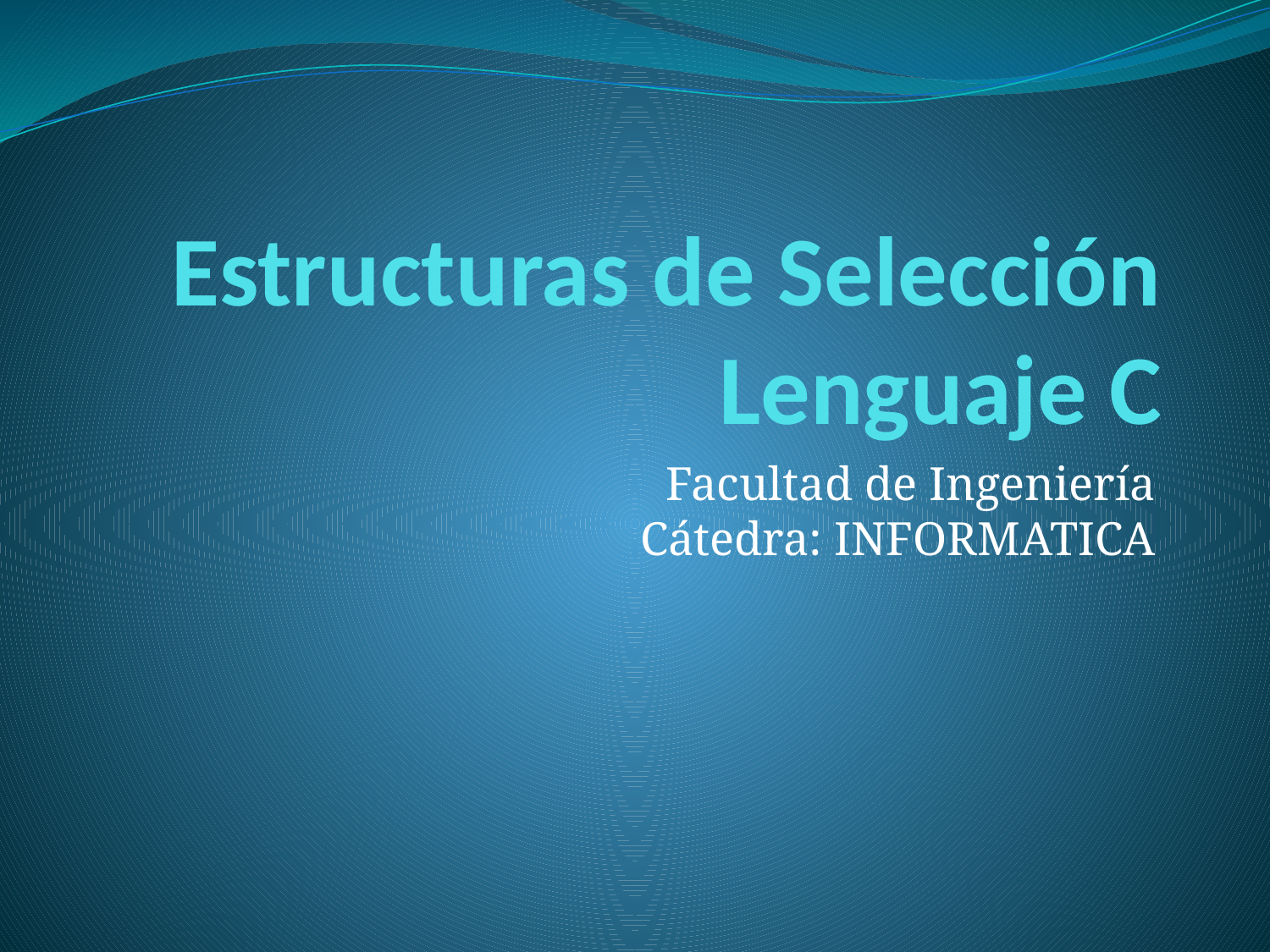

# Estructuras de Selección Lenguaje C
Facultad de Ingeniería
Cátedra: INFORMATICA